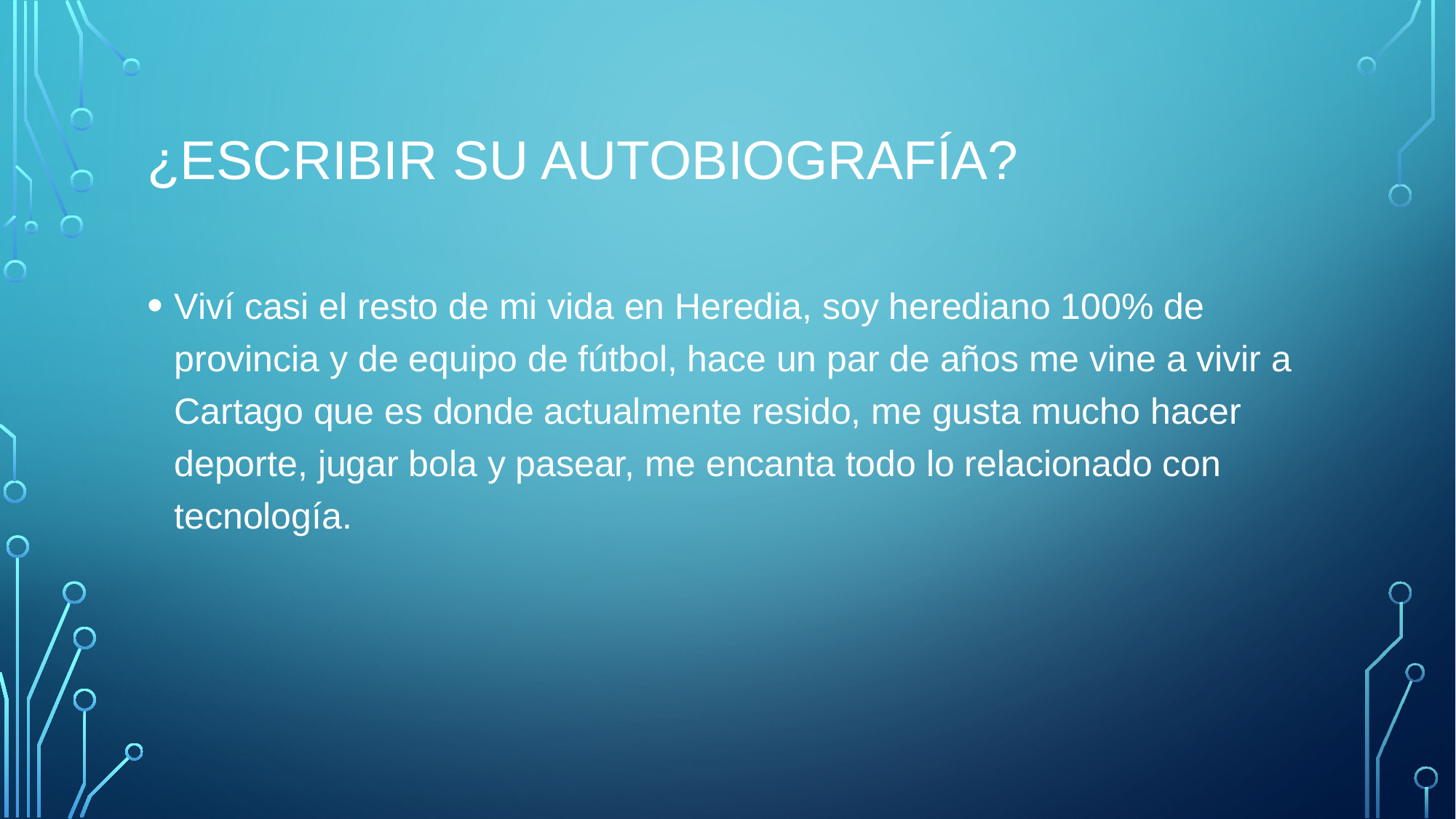

# ¿Escribir su autobiografía?
Viví casi el resto de mi vida en Heredia, soy herediano 100% de provincia y de equipo de fútbol, hace un par de años me vine a vivir a Cartago que es donde actualmente resido, me gusta mucho hacer deporte, jugar bola y pasear, me encanta todo lo relacionado con tecnología.